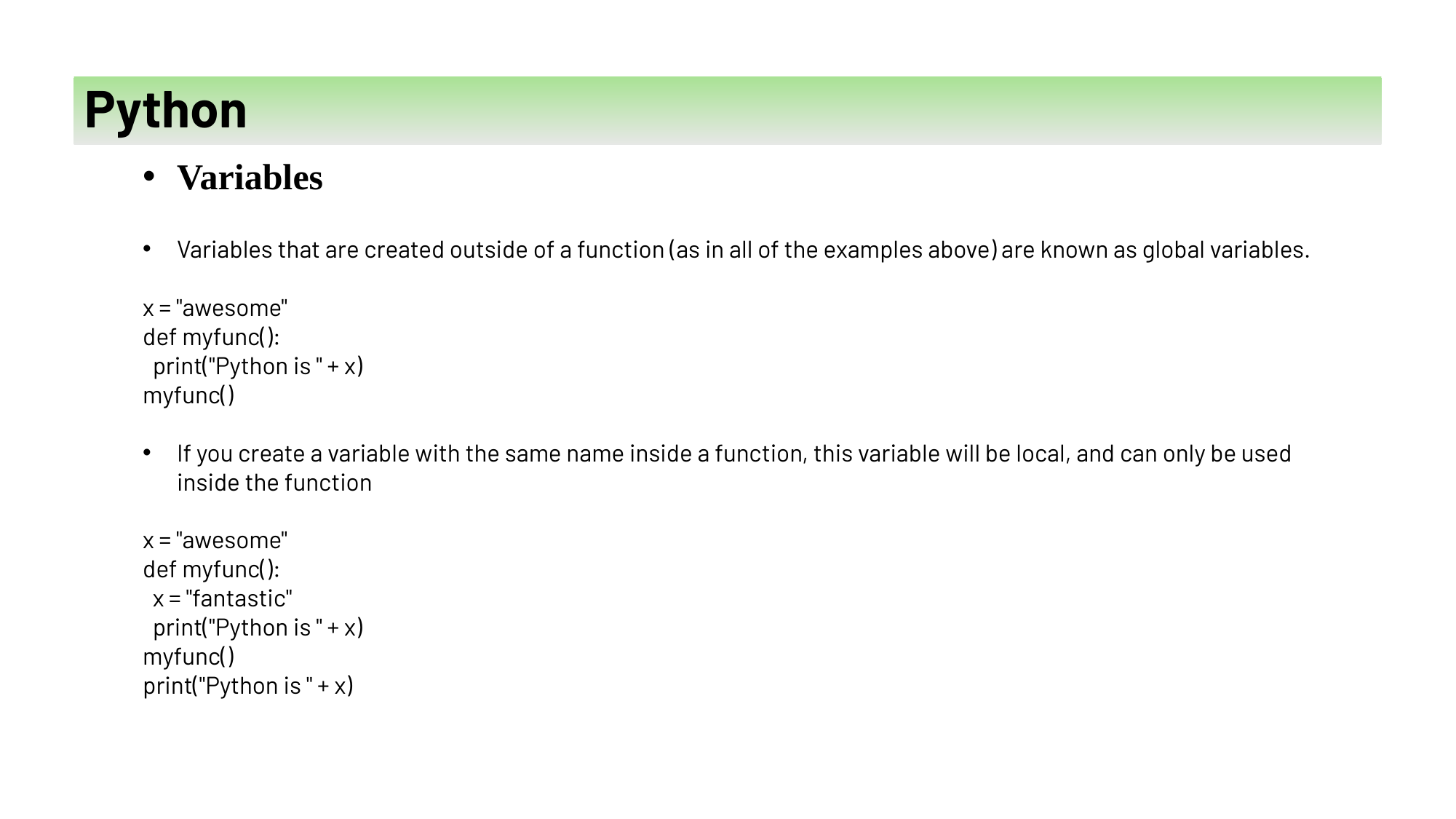

Python
Variables
Variables that are created outside of a function (as in all of the examples above) are known as global variables.

x = "awesome"
def myfunc():
  print("Python is " + x)
myfunc()

If you create a variable with the same name inside a function, this variable will be local, and can only be used inside the function

x = "awesome"
def myfunc():
  x = "fantastic"
  print("Python is " + x)
myfunc()
print("Python is " + x)